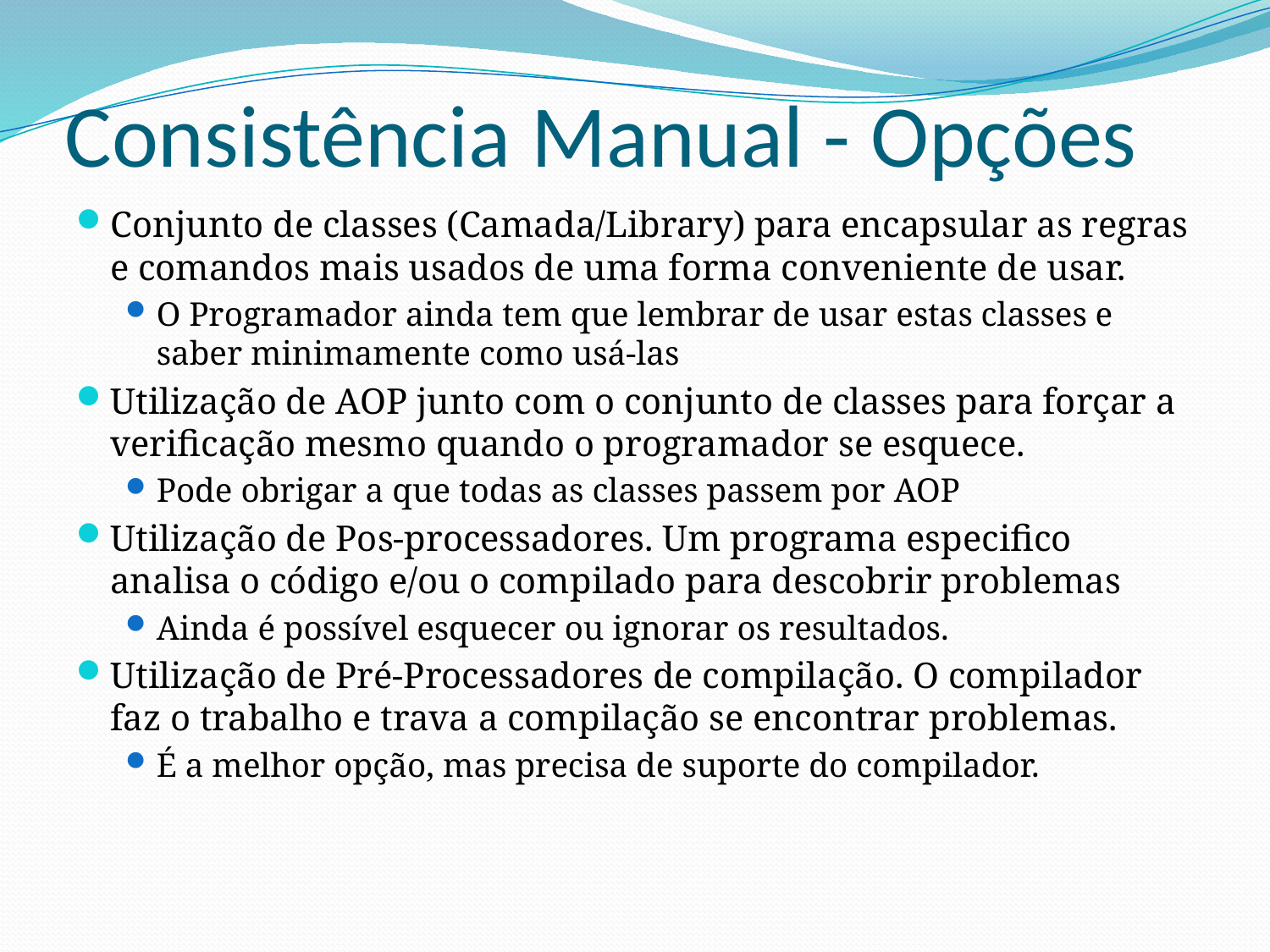

# Consistência Manual - Opções
Conjunto de classes (Camada/Library) para encapsular as regras e comandos mais usados de uma forma conveniente de usar.
O Programador ainda tem que lembrar de usar estas classes e saber minimamente como usá-las
Utilização de AOP junto com o conjunto de classes para forçar a verificação mesmo quando o programador se esquece.
Pode obrigar a que todas as classes passem por AOP
Utilização de Pos-processadores. Um programa especifico analisa o código e/ou o compilado para descobrir problemas
Ainda é possível esquecer ou ignorar os resultados.
Utilização de Pré-Processadores de compilação. O compilador faz o trabalho e trava a compilação se encontrar problemas.
É a melhor opção, mas precisa de suporte do compilador.